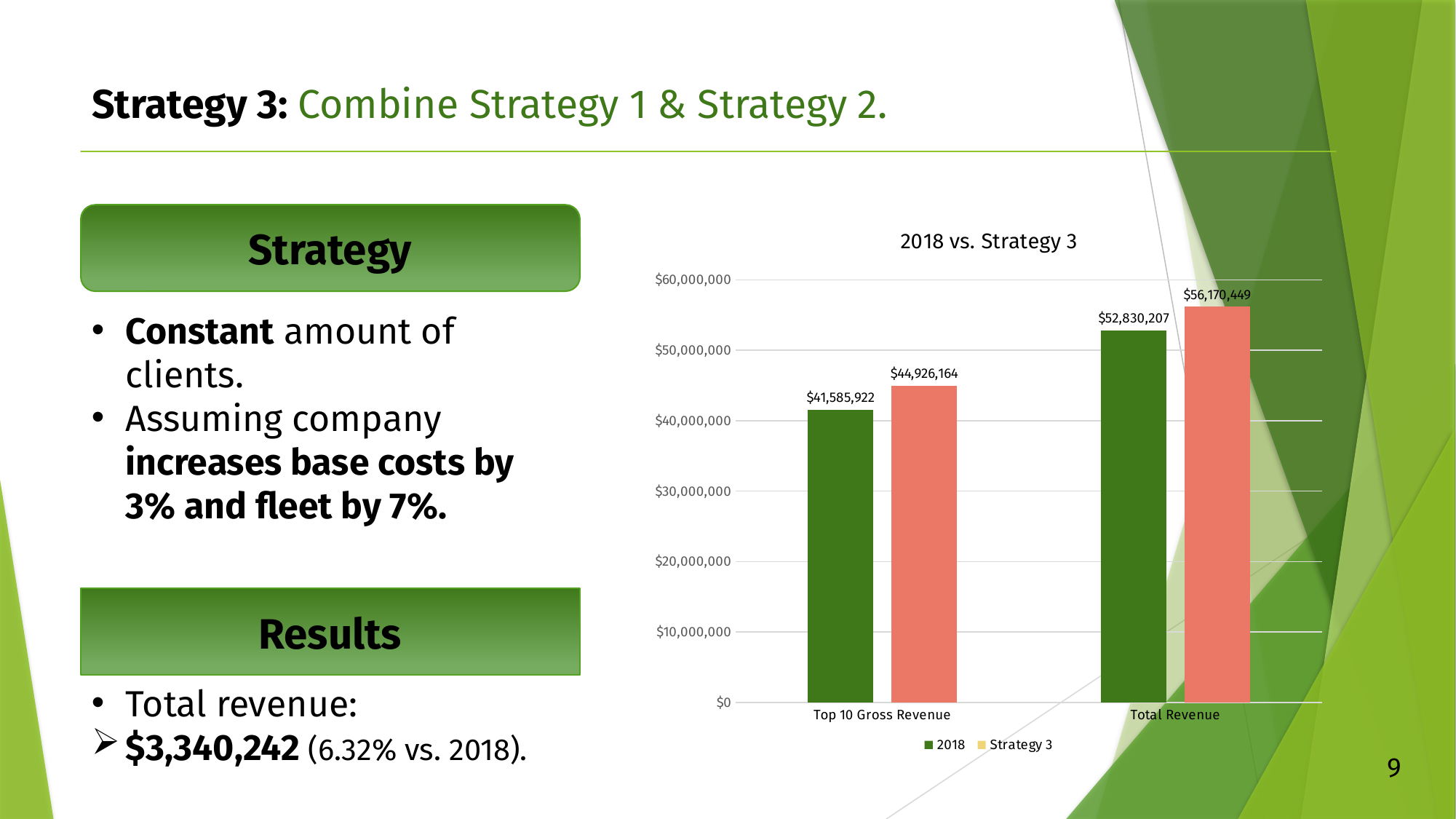

Strategy 3: Combine Strategy 1 & Strategy 2.

### Chart: 2018 vs. Strategy 3

| Category |  |  |
|---|---|---|
| Top 10 Gross Revenue | 41585922.0 | 44926164.0 |
| Total Revenue | 52830207.0 | 56170449.0 |
Strategy
Constant amount of clients.
Assuming company increases base costs by 3% and fleet by 7%.
Results
Total revenue:
$3,340,242 (6.32% vs. 2018).
9